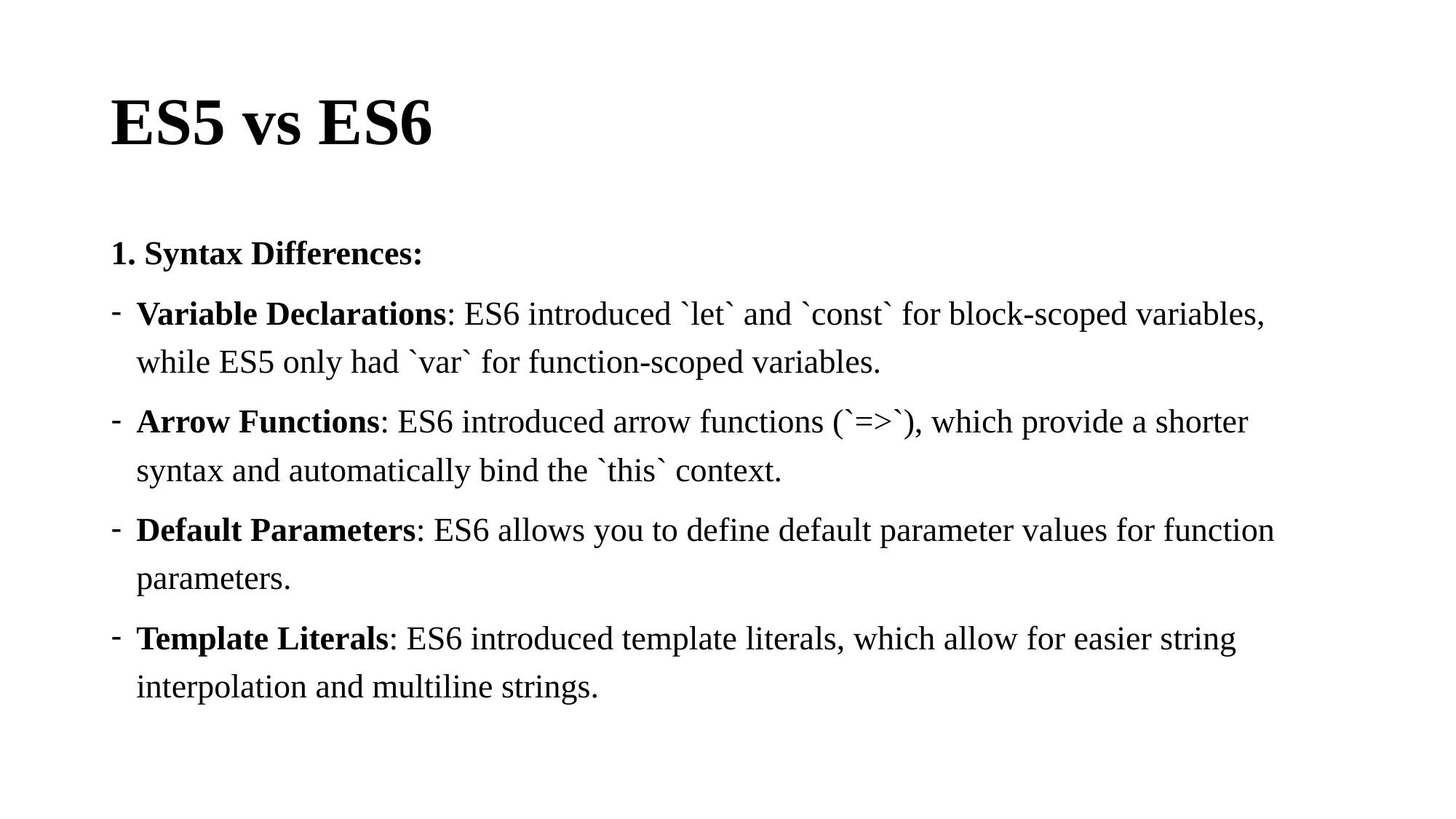

# ES5 vs ES6
1. Syntax Differences:
Variable Declarations: ES6 introduced `let` and `const` for block-scoped variables, while ES5 only had `var` for function-scoped variables.
Arrow Functions: ES6 introduced arrow functions (`=>`), which provide a shorter syntax and automatically bind the `this` context.
Default Parameters: ES6 allows you to define default parameter values for function parameters.
Template Literals: ES6 introduced template literals, which allow for easier string interpolation and multiline strings.